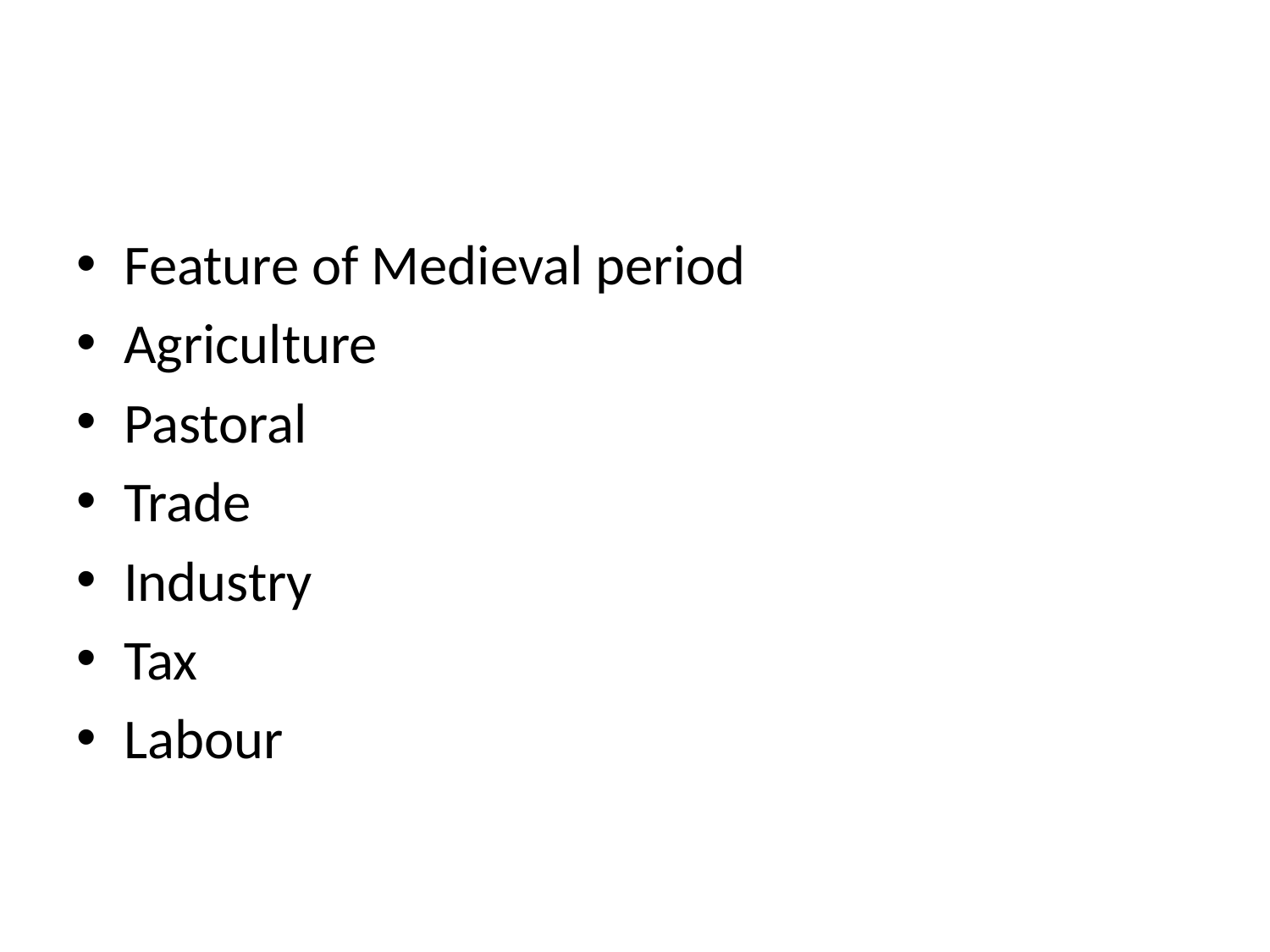

#
Feature of Medieval period
Agriculture
Pastoral
Trade
Industry
Tax
Labour